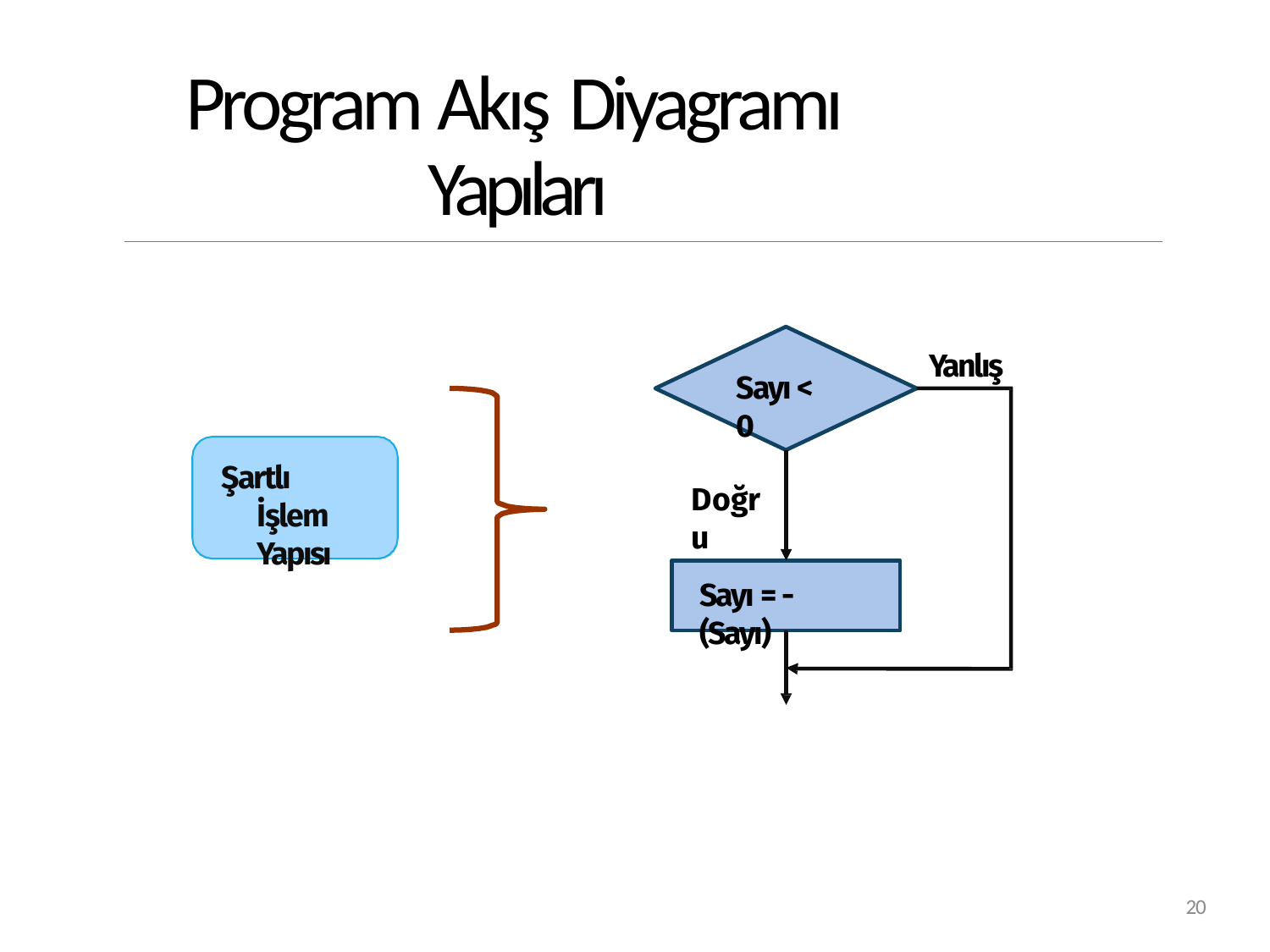

# Program Akış Diyagramı  Yapıları

Yanlış
Sayı < 0

Şartlı İşlem  Yapısı
Doğru

Sayı = - (Sayı)

20